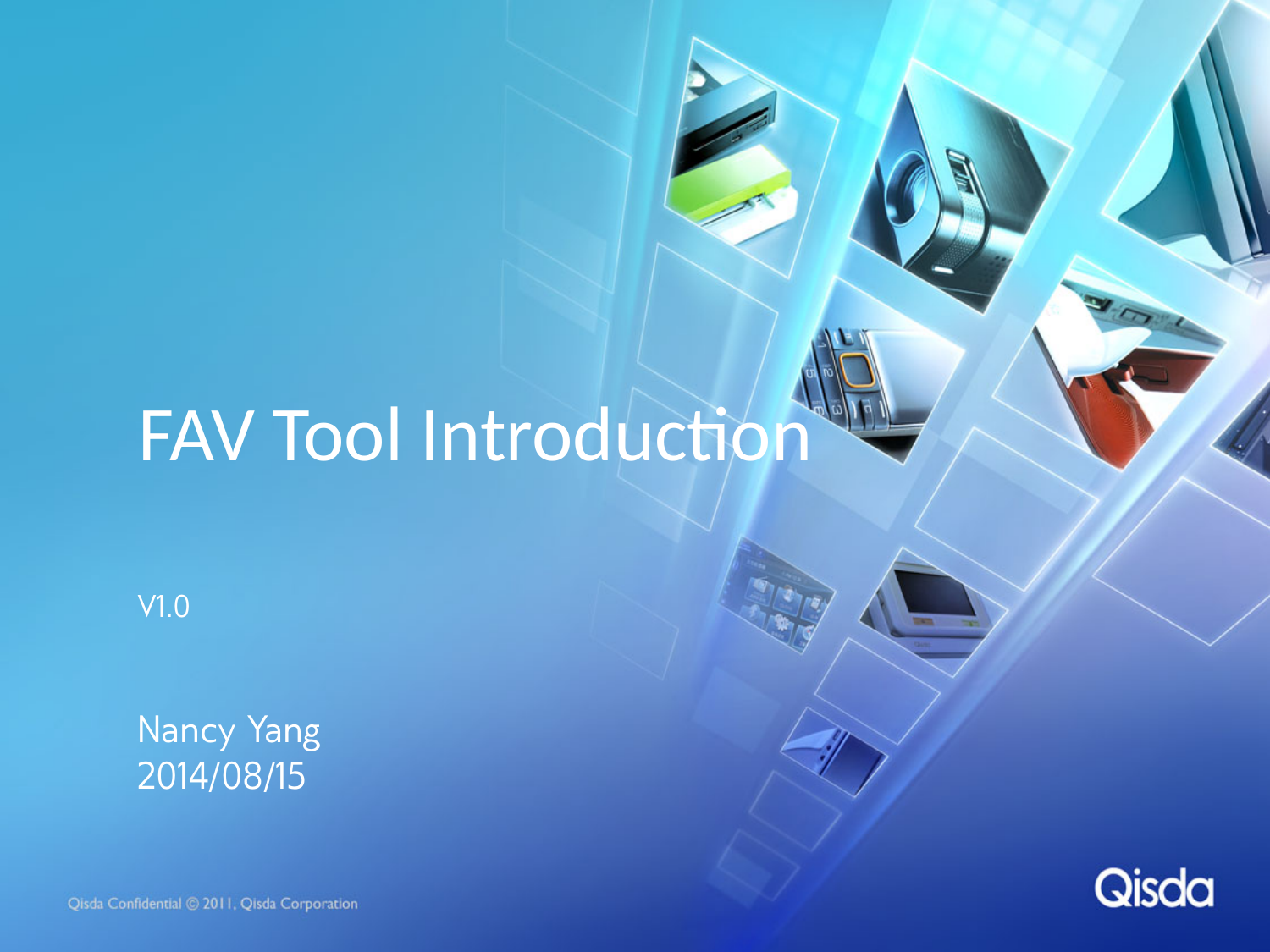

# FAV Tool Introduction
V1.0

Nancy Yang
2014/08/15